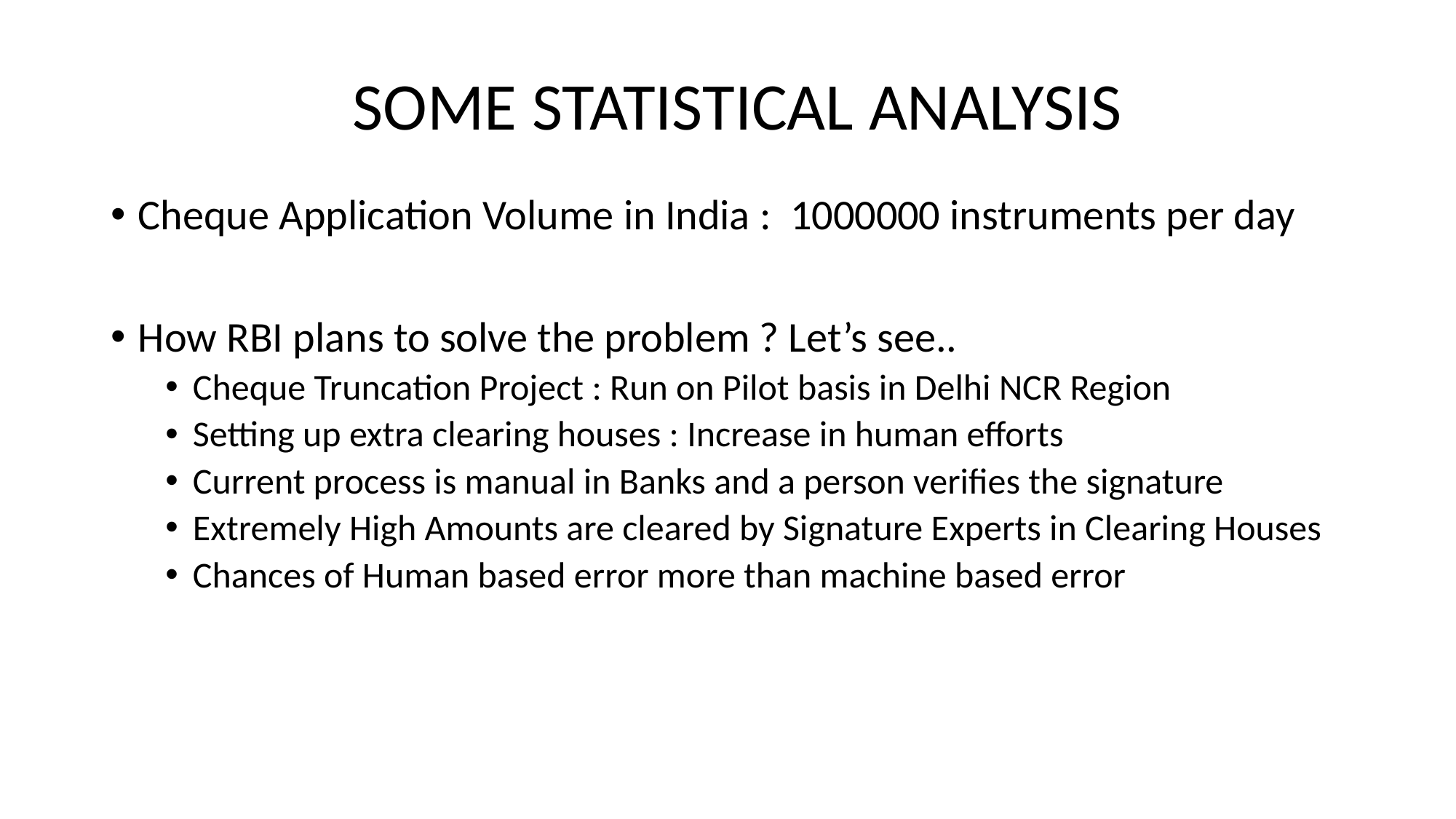

# SOME STATISTICAL ANALYSIS
Cheque Application Volume in India :  1000000 instruments per day

How RBI plans to solve the problem ? Let’s see..
Cheque Truncation Project : Run on Pilot basis in Delhi NCR Region
Setting up extra clearing houses : Increase in human efforts
Current process is manual in Banks and a person verifies the signature
Extremely High Amounts are cleared by Signature Experts in Clearing Houses
Chances of Human based error more than machine based error